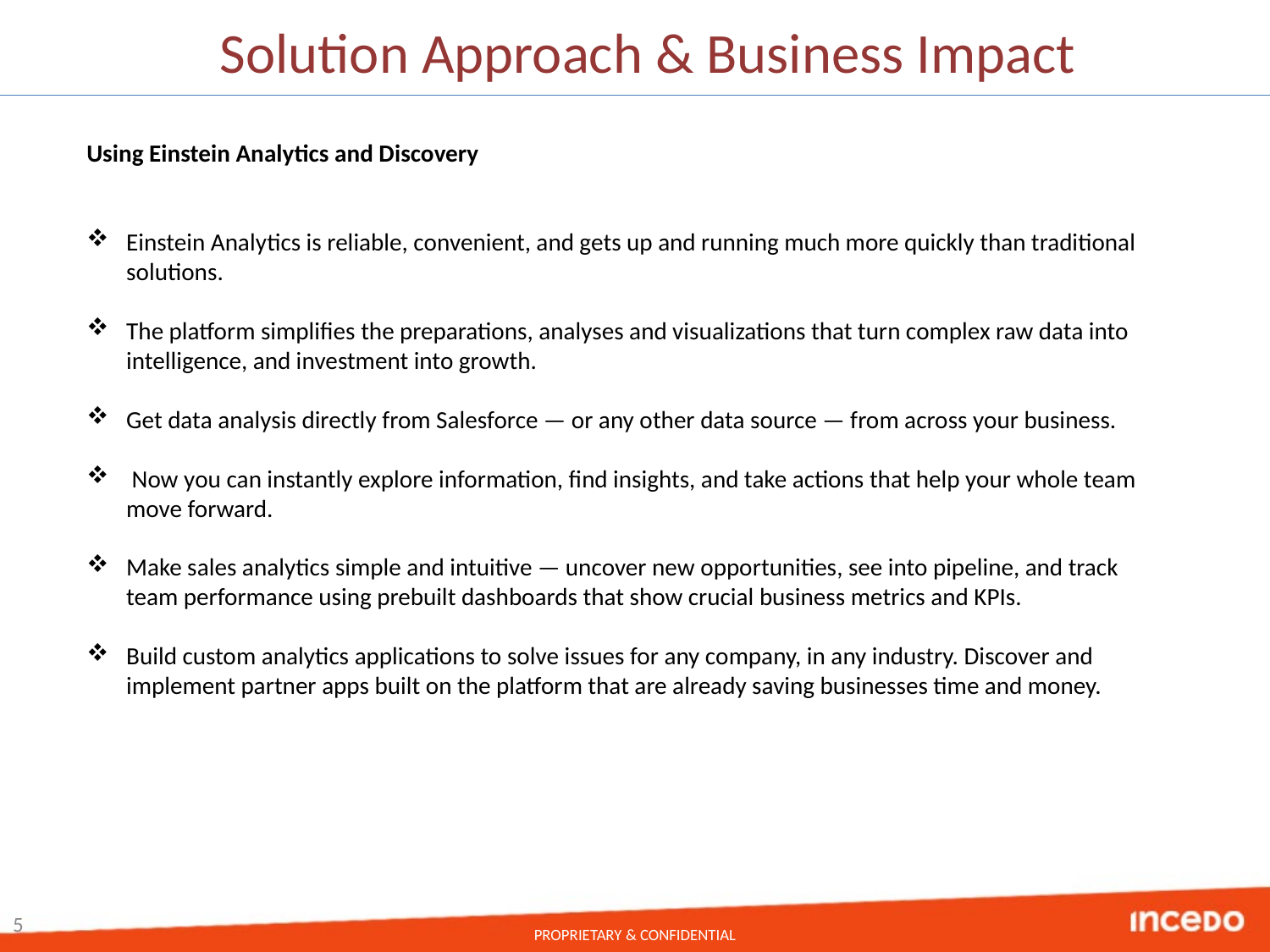

# Solution Approach & Business Impact

Using Einstein Analytics and Discovery

Einstein Analytics is reliable, convenient, and gets up and running much more quickly than traditional solutions.

The platform simplifies the preparations, analyses and visualizations that turn complex raw data into intelligence, and investment into growth.

Get data analysis directly from Salesforce — or any other data source — from across your business.

 Now you can instantly explore information, find insights, and take actions that help your whole team move forward.

Make sales analytics simple and intuitive — uncover new opportunities, see into pipeline, and track team performance using prebuilt dashboards that show crucial business metrics and KPIs.

Build custom analytics applications to solve issues for any company, in any industry. Discover and implement partner apps built on the platform that are already saving businesses time and money.

5